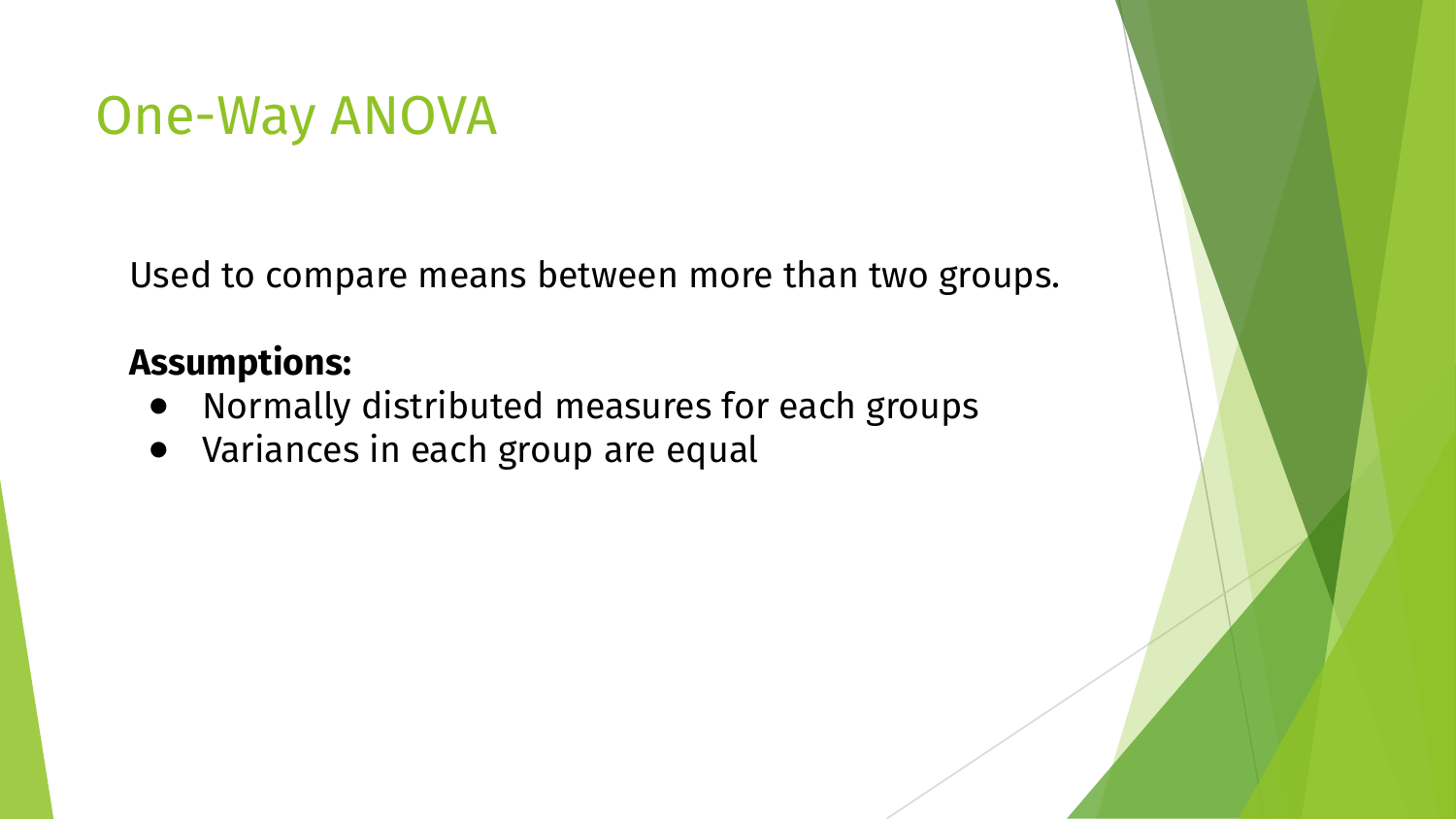

# One-Way ANOVA

Used to compare means between more than two groups.

Assumptions:
Normally distributed measures for each groups
Variances in each group are equal